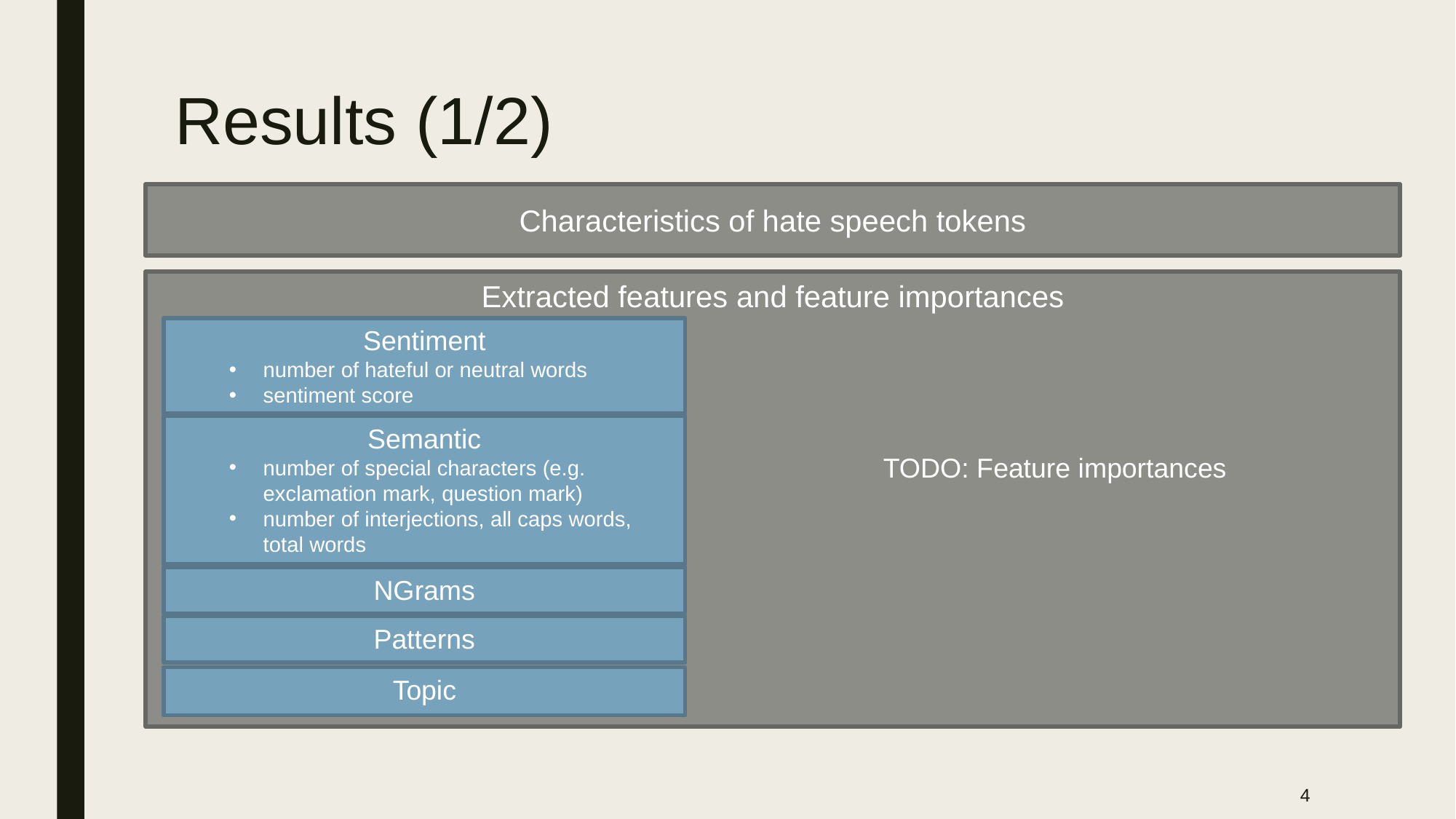

# Results (1/2)
Characteristics of hate speech tokens
Extracted features and feature importances

Sentiment
number of hateful or neutral words
sentiment score
Semantic
number of special characters (e.g. exclamation mark, question mark)
number of interjections, all caps words, total words
TODO: Feature importances
NGrams
Patterns
Topic
4